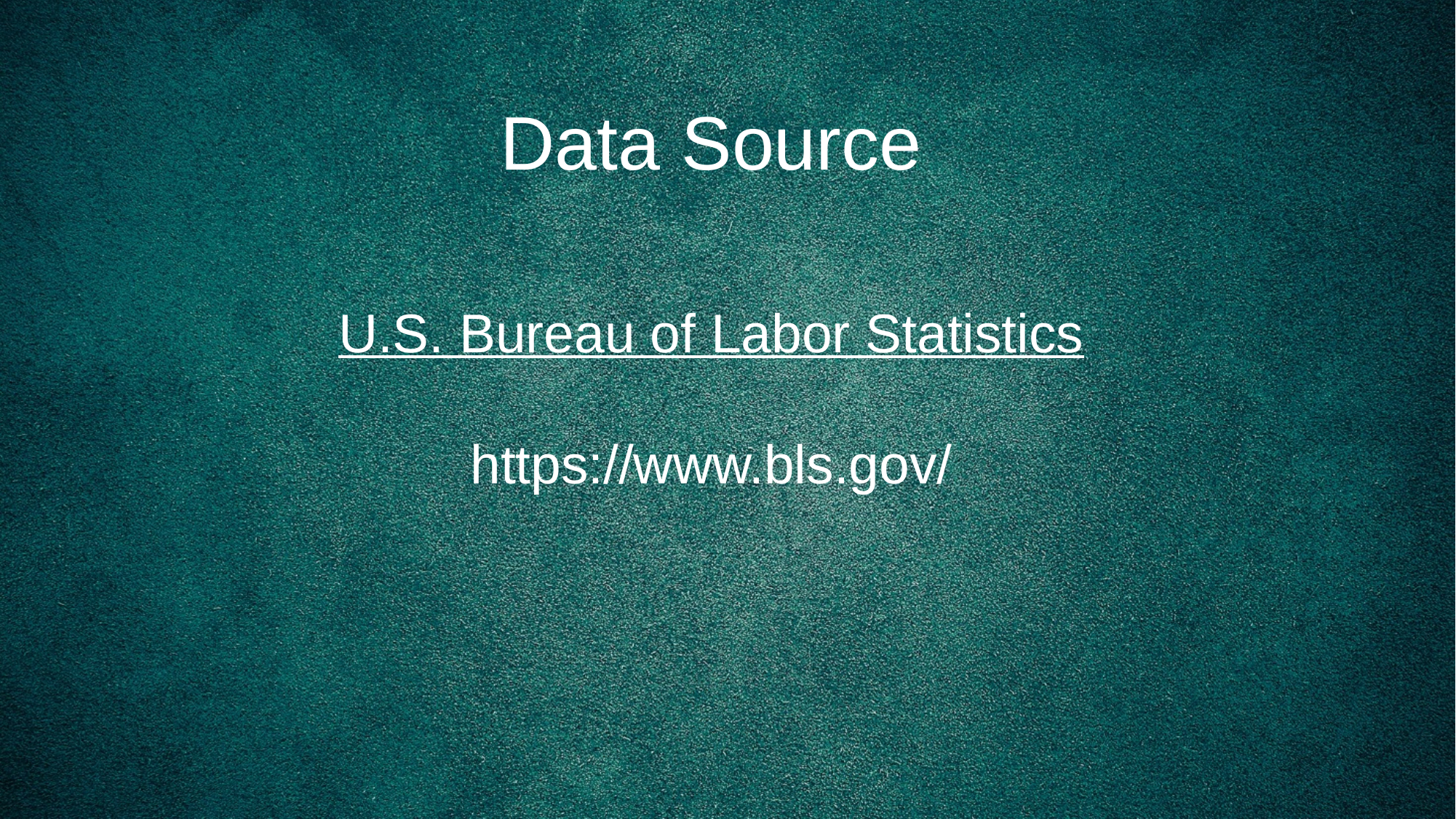

Data Source
U.S. Bureau of Labor Statistics

https://www.bls.gov/